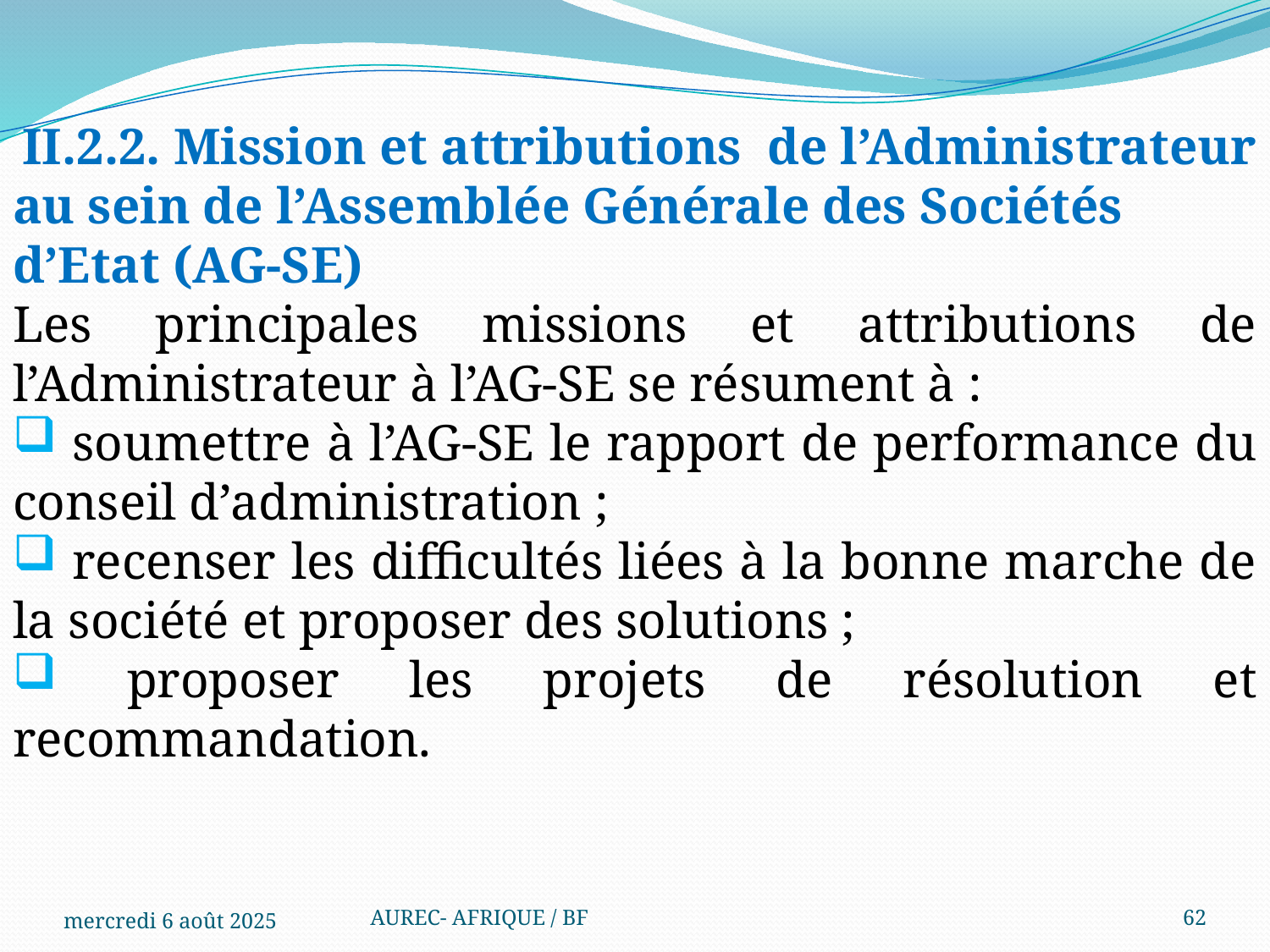

II.2.2. Mission et attributions  de l’Administrateur au sein de l’Assemblée Générale des Sociétés d’Etat (AG-SE)
Les principales missions et attributions de l’Administrateur à l’AG-SE se résument à :
 soumettre à l’AG-SE le rapport de performance du conseil d’administration ;
 recenser les difficultés liées à la bonne marche de la société et proposer des solutions ;
 proposer les projets de résolution et recommandation.

.
mercredi 6 août 2025
AUREC- AFRIQUE / BF
62